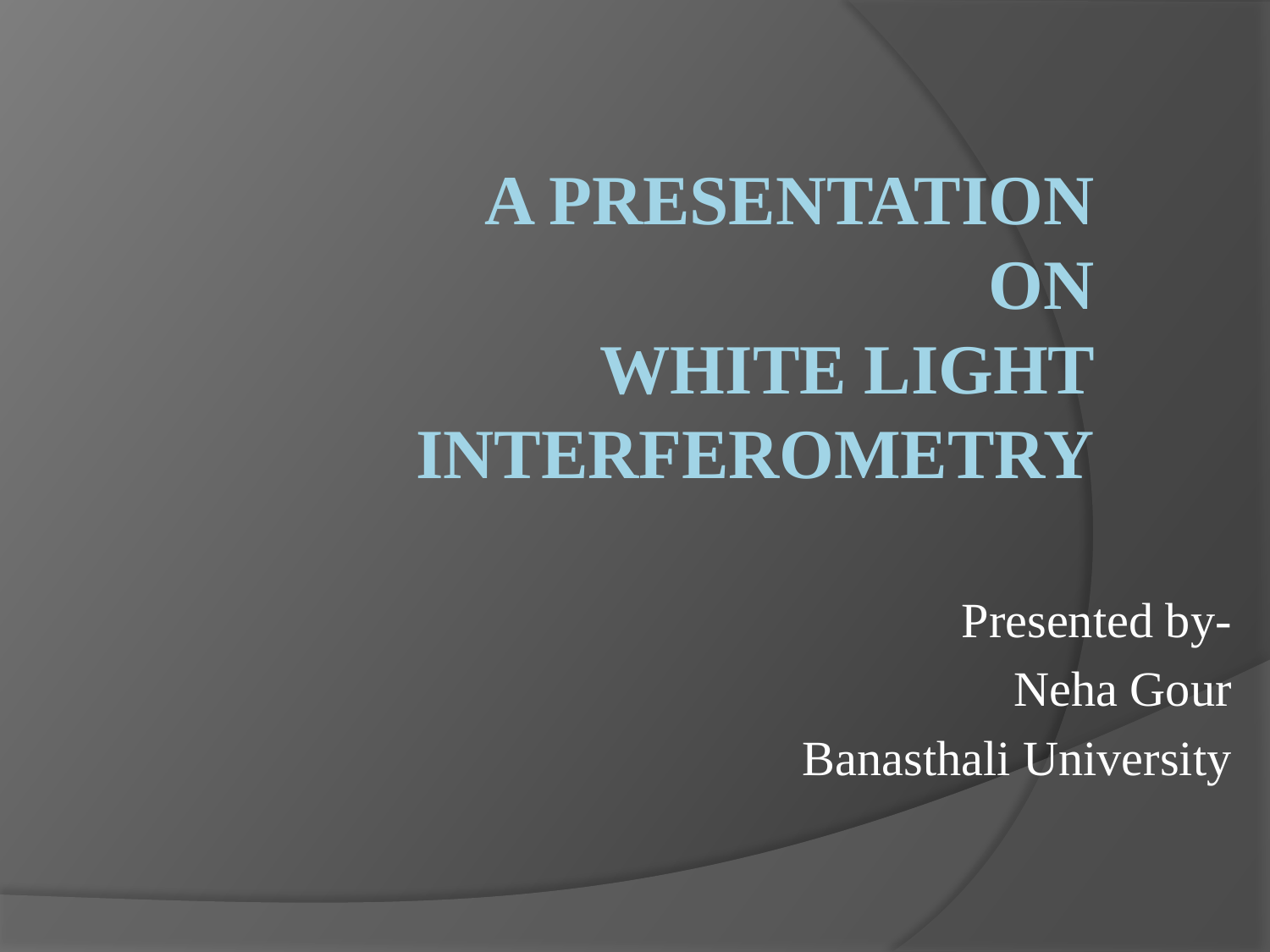

# A Presentation on White light InterferometrY
                             Presented by-
                        Neha Gour
Banasthali University